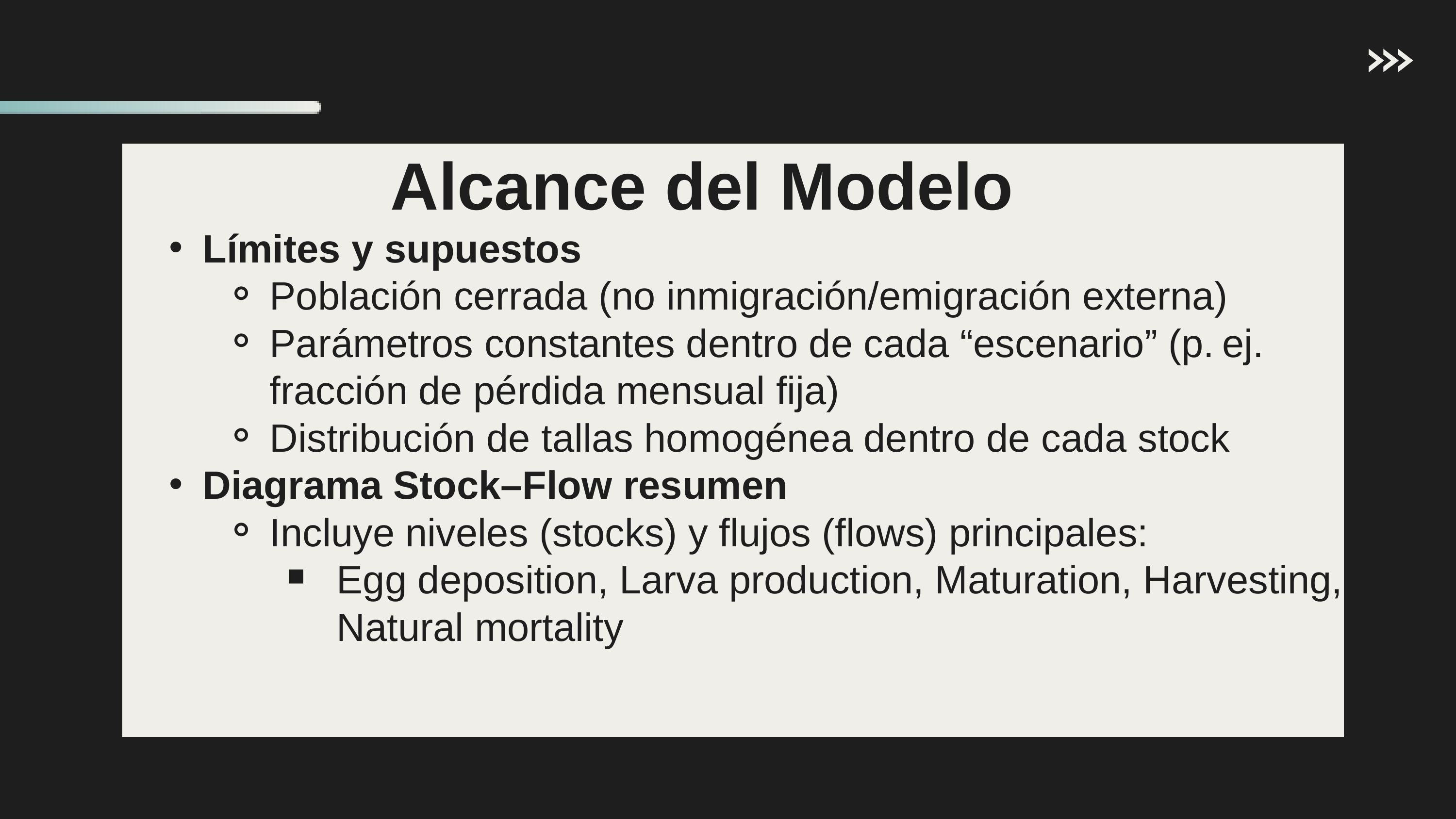

Alcance del Modelo

Límites y supuestos
Población cerrada (no inmigración/emigración externa)
Parámetros constantes dentro de cada “escenario” (p. ej. fracción de pérdida mensual fija)
Distribución de tallas homogénea dentro de cada stock
Diagrama Stock–Flow resumen
Incluye niveles (stocks) y flujos (flows) principales:
Egg deposition, Larva production, Maturation, Harvesting, Natural mortality